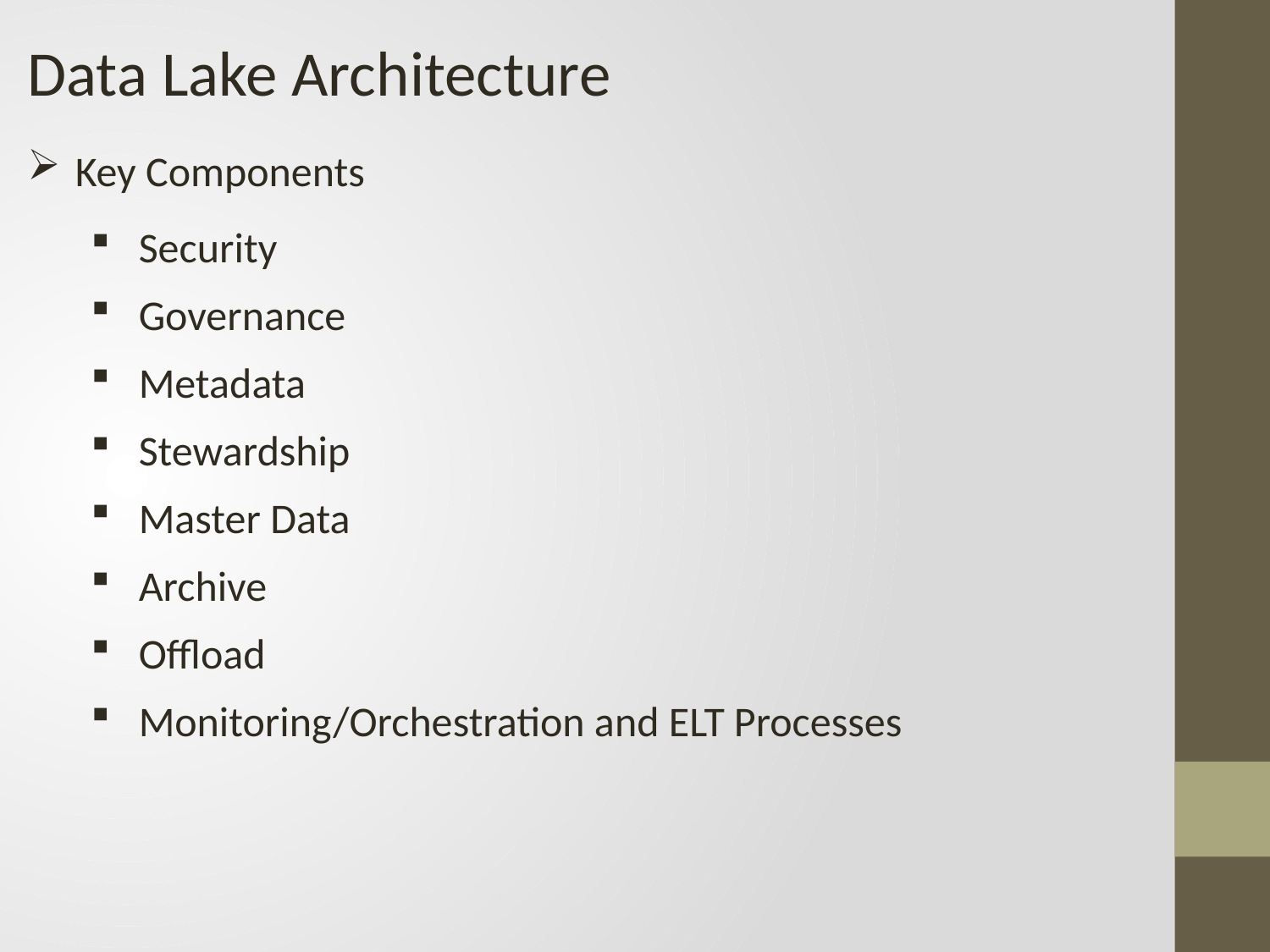

Data Lake Architecture
Key Components

Security

Governance

Metadata

Stewardship

Master Data

Archive

Offload

Monitoring/Orchestration and ELT Processes